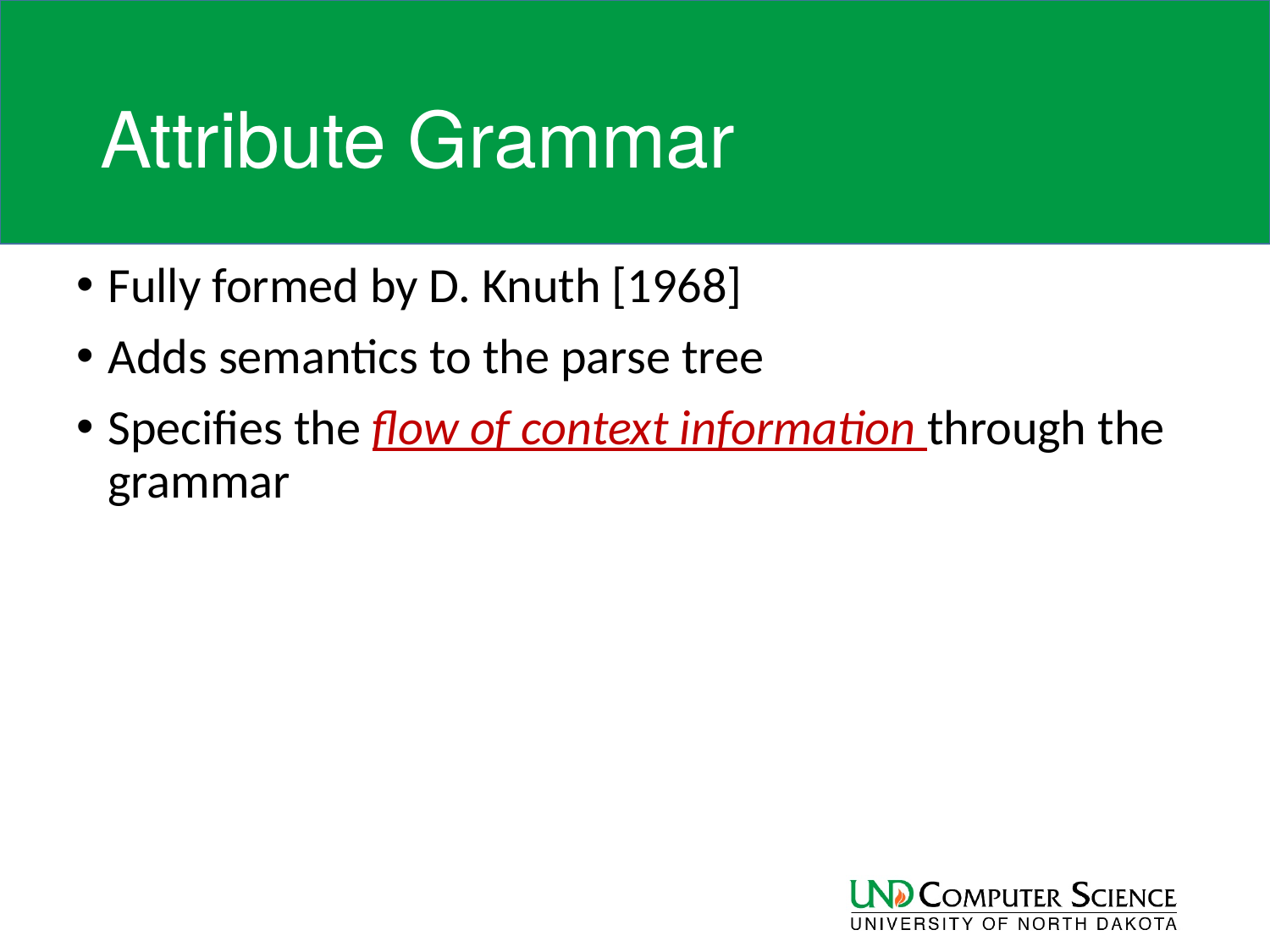

# Attribute Grammar
Fully formed by D. Knuth [1968]
Adds semantics to the parse tree
Specifies the flow of context information through the grammar